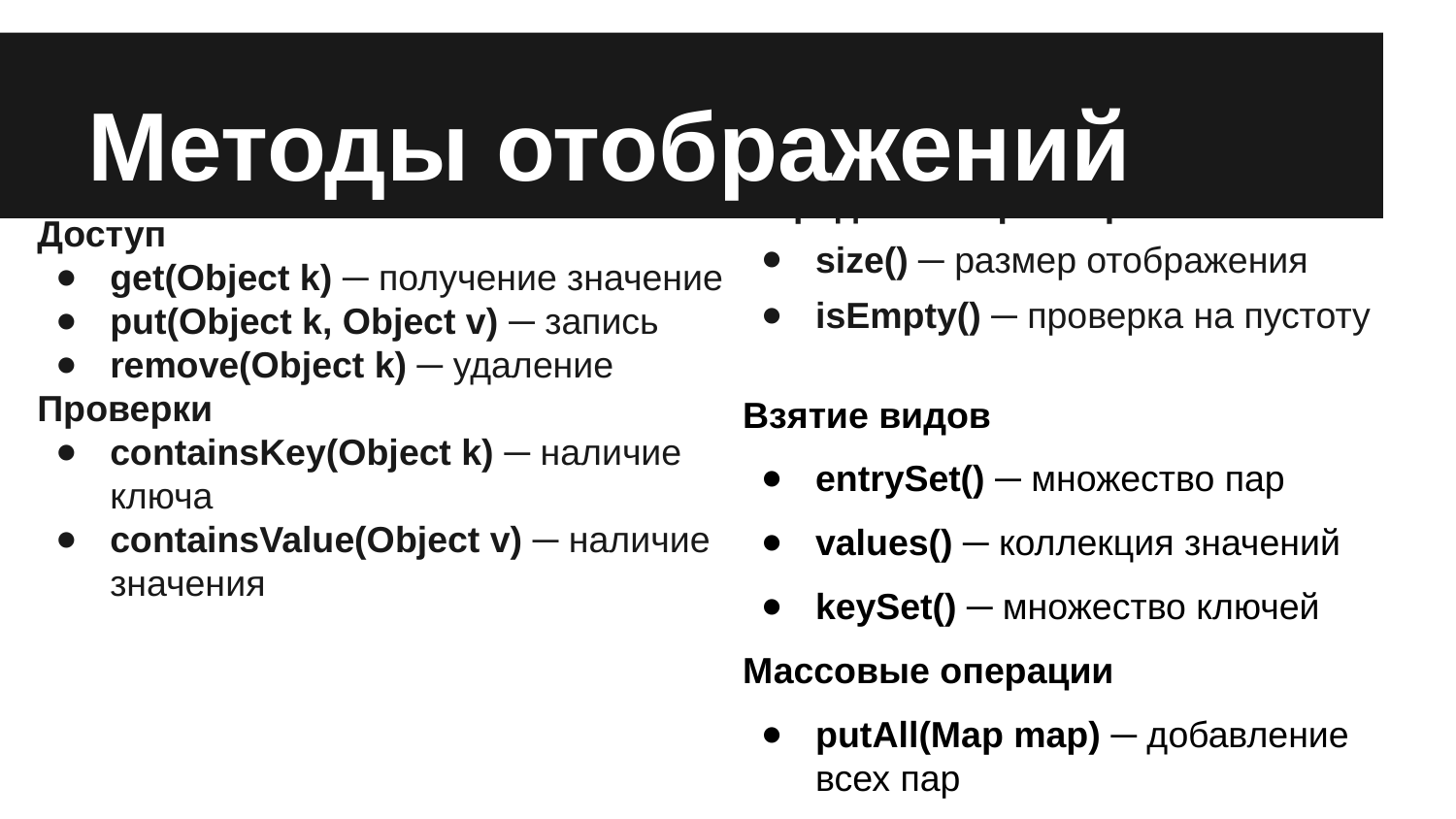

# Методы отображений
Доступ
get(Object k) ─ получение значение
put(Object k, Object v) ─ запись
remove(Object k) ─ удаление
Проверки
containsKey(Object k) ─ наличие ключа
containsValue(Object v) ─ наличие значения

Определения размера
size() ─ размер отображения
isEmpty() ─ проверка на пустоту

Взятие видов
entrySet() ─ множество пар
values() ─ коллекция значений
keySet() ─ множество ключей
Массовые операции
putAll(Map map) ─ добавление всех пар